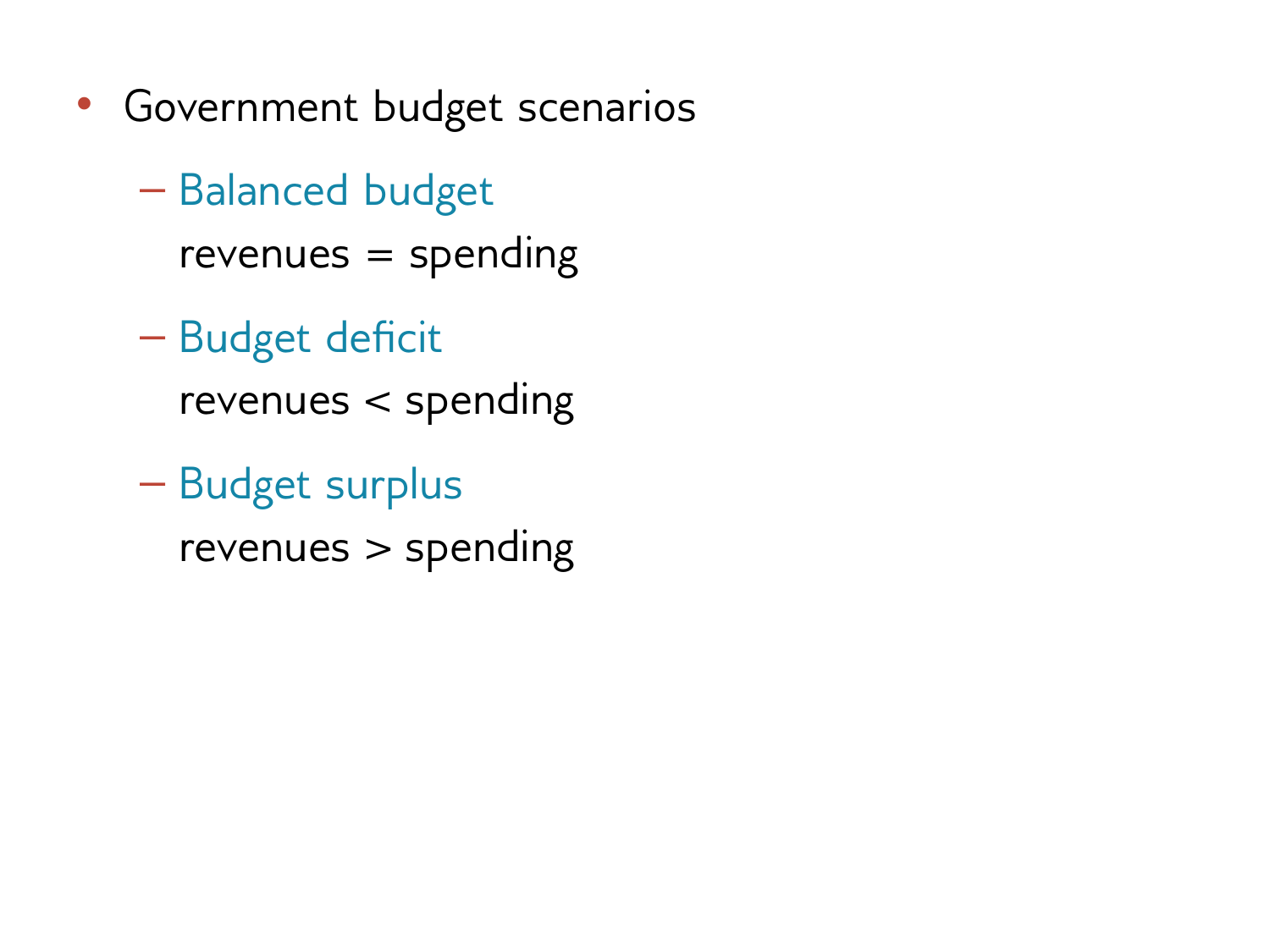

Government budget scenarios
Balanced budget
revenues = spending
Budget deficit
revenues < spending
Budget surplus
revenues > spending